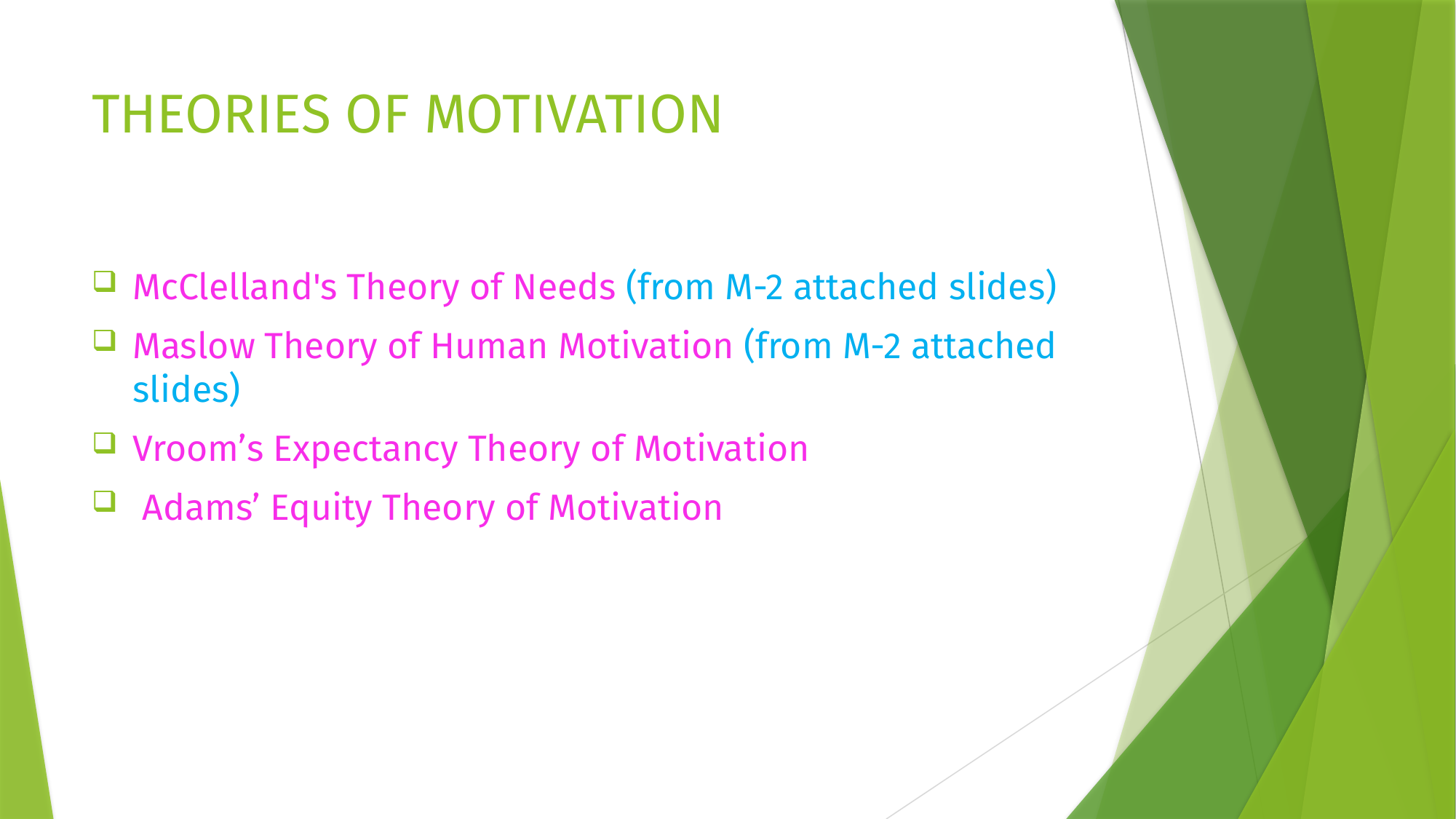

# THEORIES OF MOTIVATION
McClelland's Theory of Needs (from M-2 attached slides)
Maslow Theory of Human Motivation (from M-2 attached slides)
Vroom’s Expectancy Theory of Motivation
 Adams’ Equity Theory of Motivation